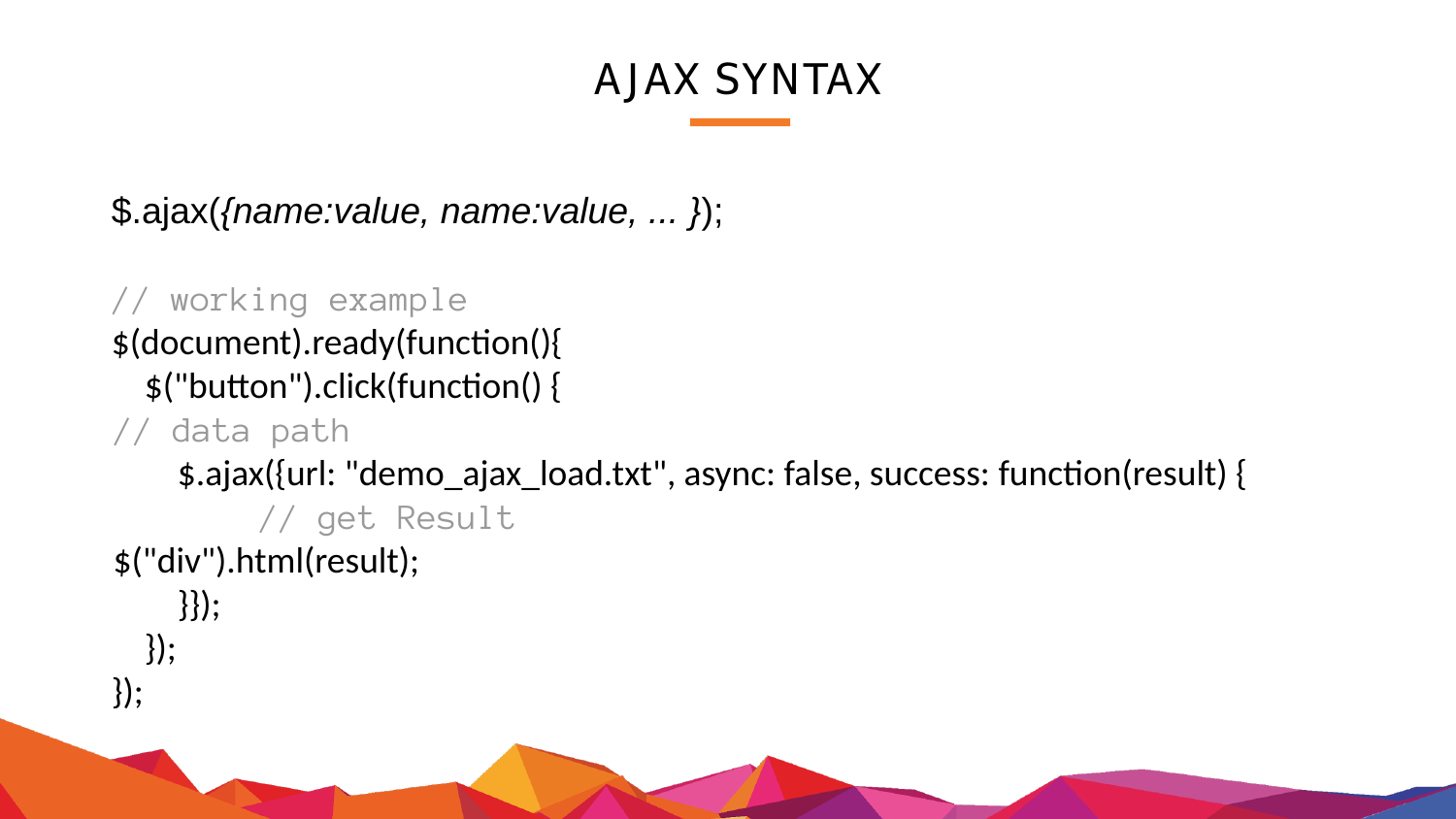

# AJAX SYNTAX
$.ajax({name:value, name:value, ... });

// working example
$(document).ready(function(){
    $("button").click(function() {
	// data path
        $.ajax({url: "demo_ajax_load.txt", async: false, success: function(result) {
 	// get Result
	$("div").html(result);
        }});
    });
});